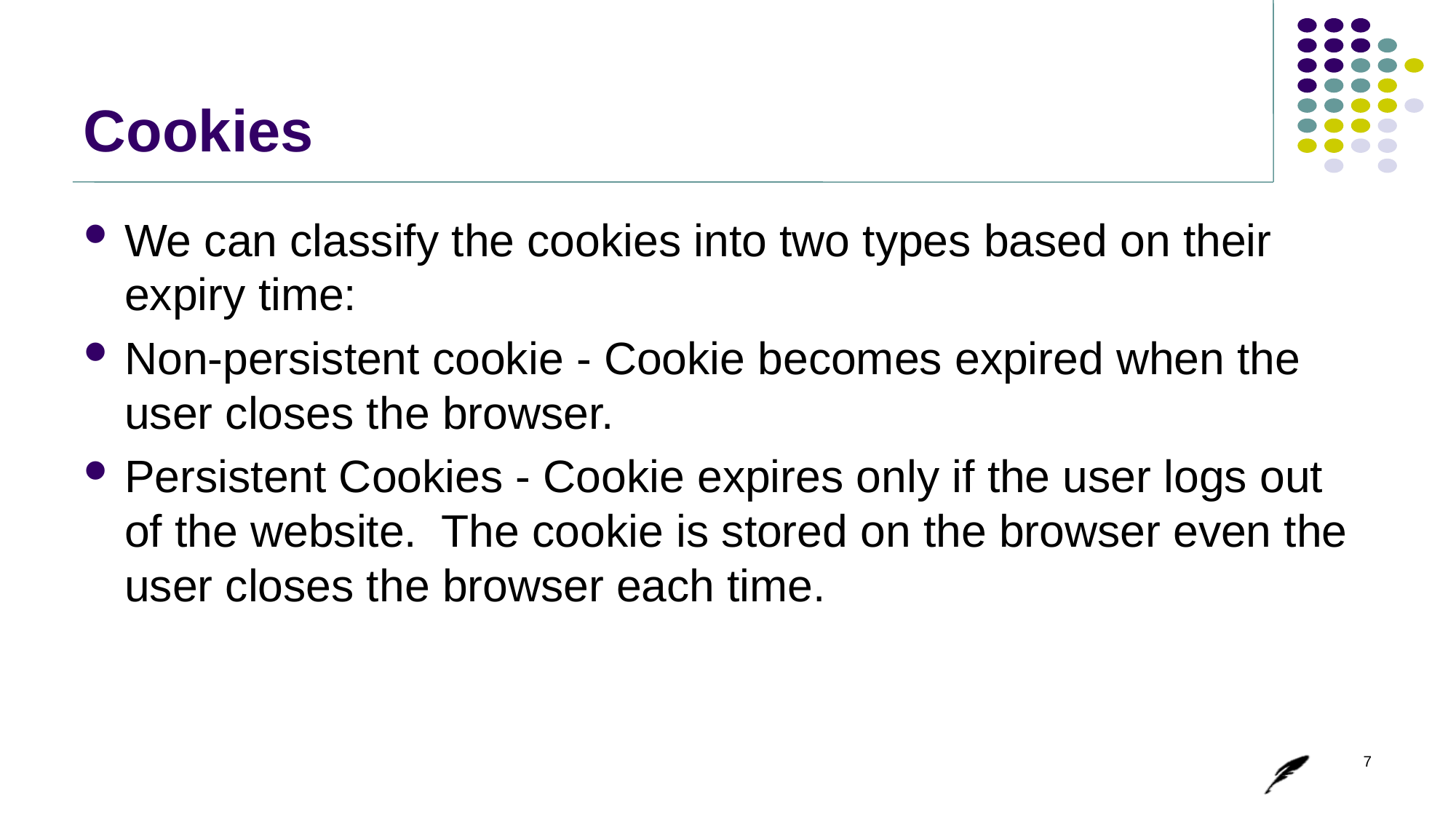

# Cookies
We can classify the cookies into two types based on their expiry time:
Non-persistent cookie - Cookie becomes expired when the user closes the browser.
Persistent Cookies - Cookie expires only if the user logs out of the website.  The cookie is stored on the browser even the user closes the browser each time.
7